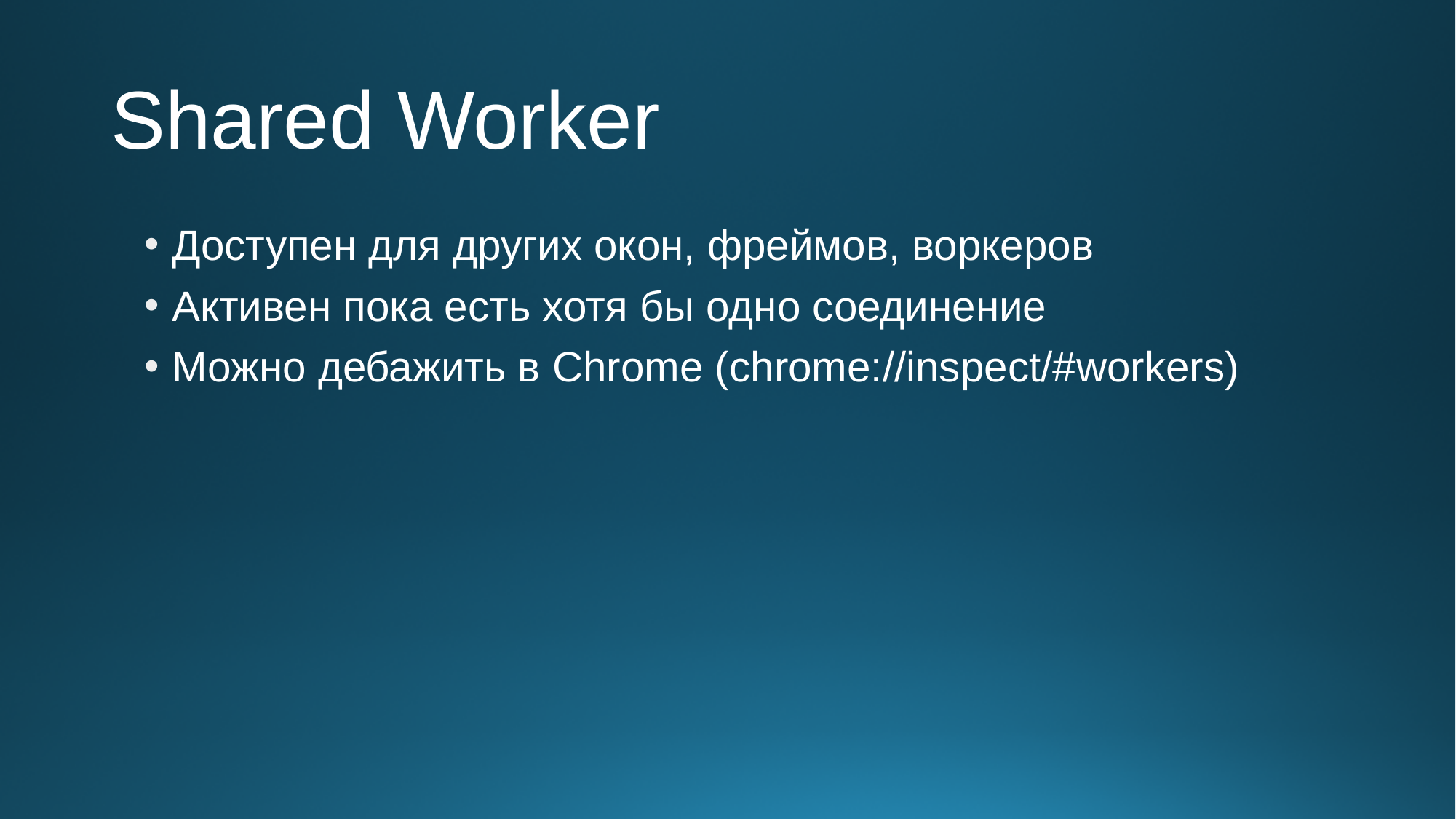

# Shared Worker
Доступен для других окон, фреймов, воркеров
Активен пока есть хотя бы одно соединение
Можно дебажить в Chrome (chrome://inspect/#workers)